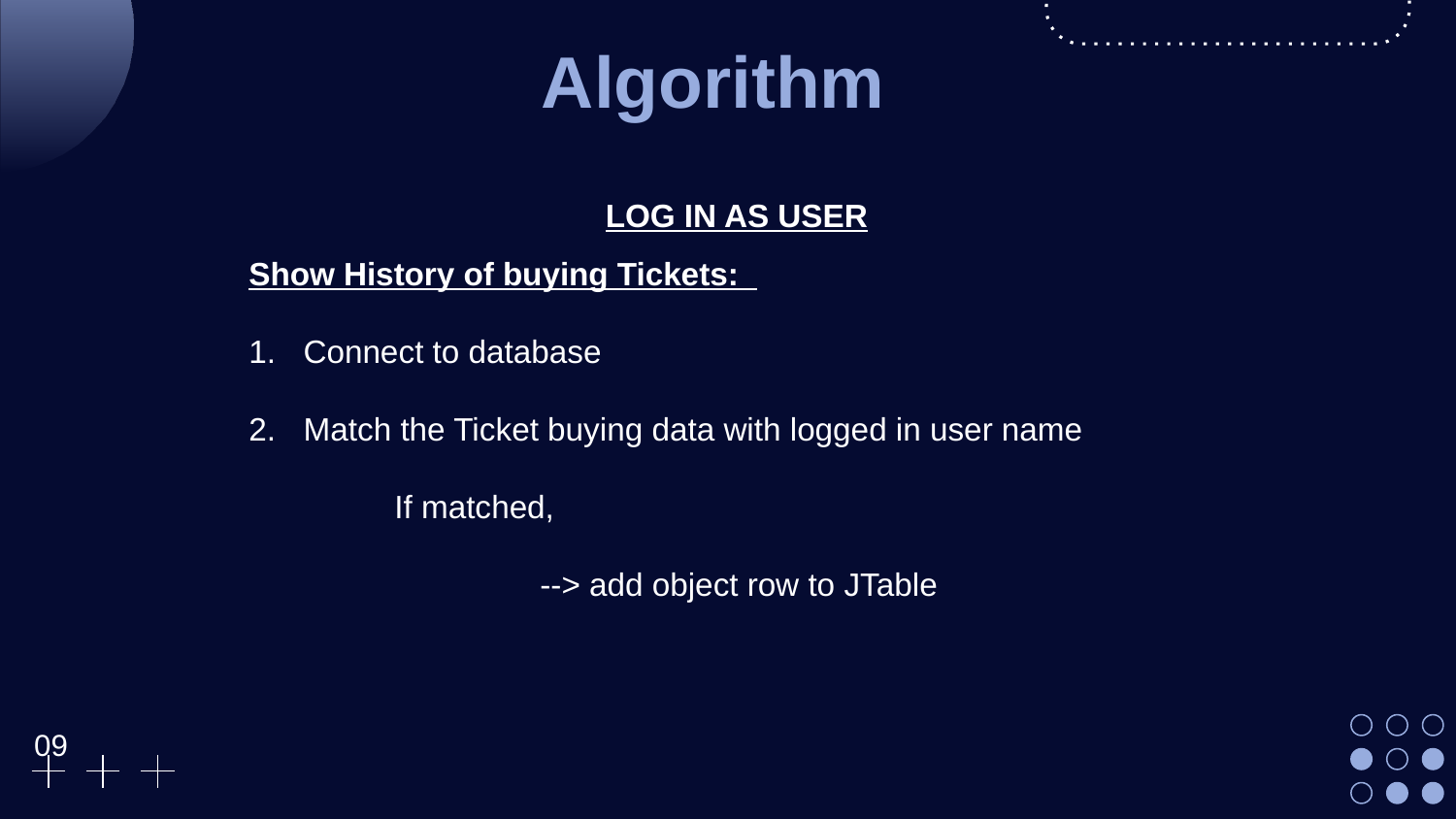

# Algorithm
LOG IN AS USER
Show History of buying Tickets:
Connect to database
Match the Ticket buying data with logged in user name
 	If matched,
	 	--> add object row to JTable
09